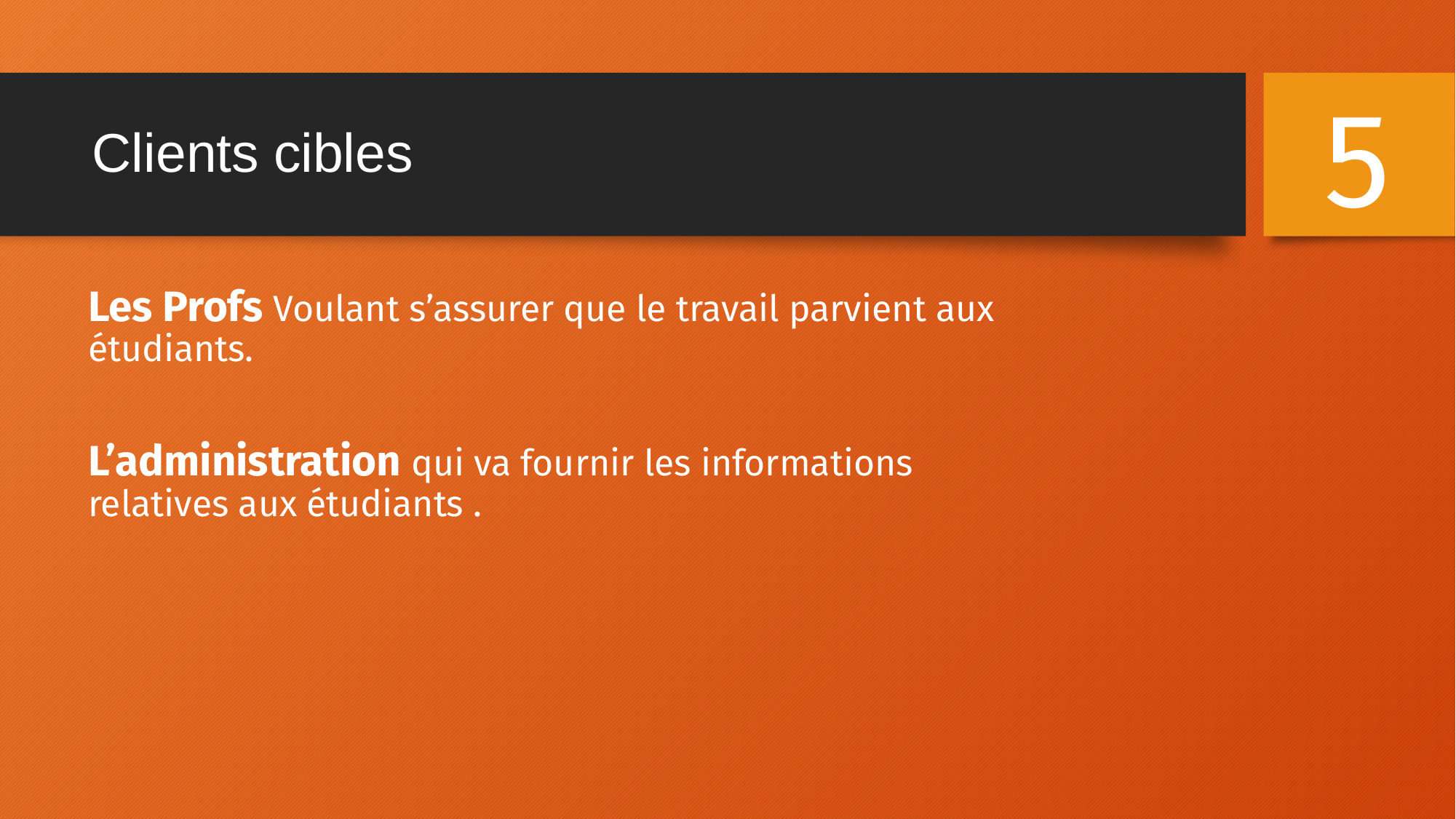

5
Clients cibles
Les Profs Voulant s’assurer que le travail parvient aux étudiants.

L’administration qui va fournir les informations relatives aux étudiants .